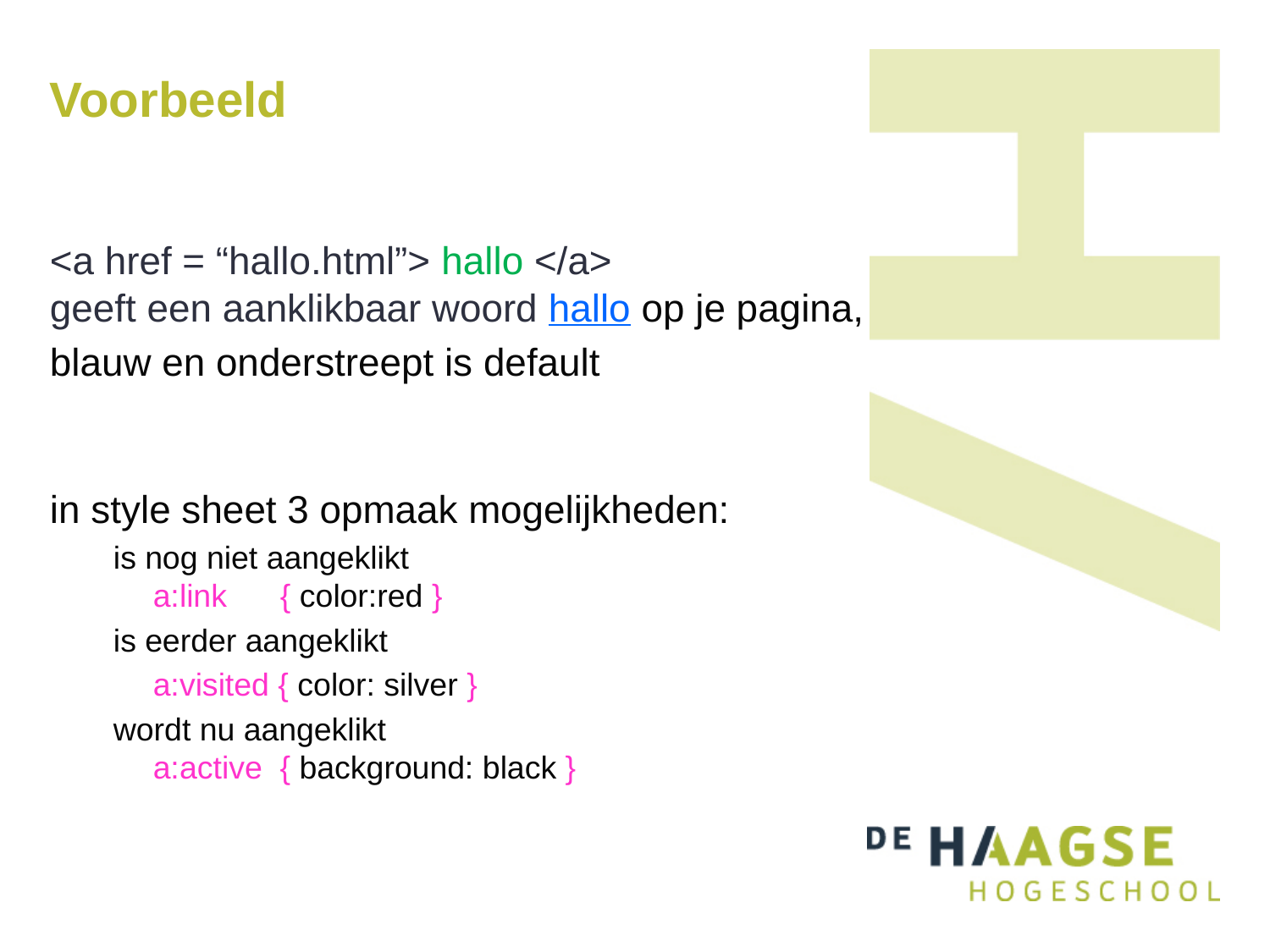

# Voorbeeld
<a href = “hallo.html”> hallo </a>
geeft een aanklikbaar woord hallo op je pagina,
blauw en onderstreept is default
in style sheet 3 opmaak mogelijkheden:
is nog niet aangeklikt
a:link      { color:red }
is eerder aangeklikt
	a:visited { color: silver }
wordt nu aangeklikt
a:active  { background: black }